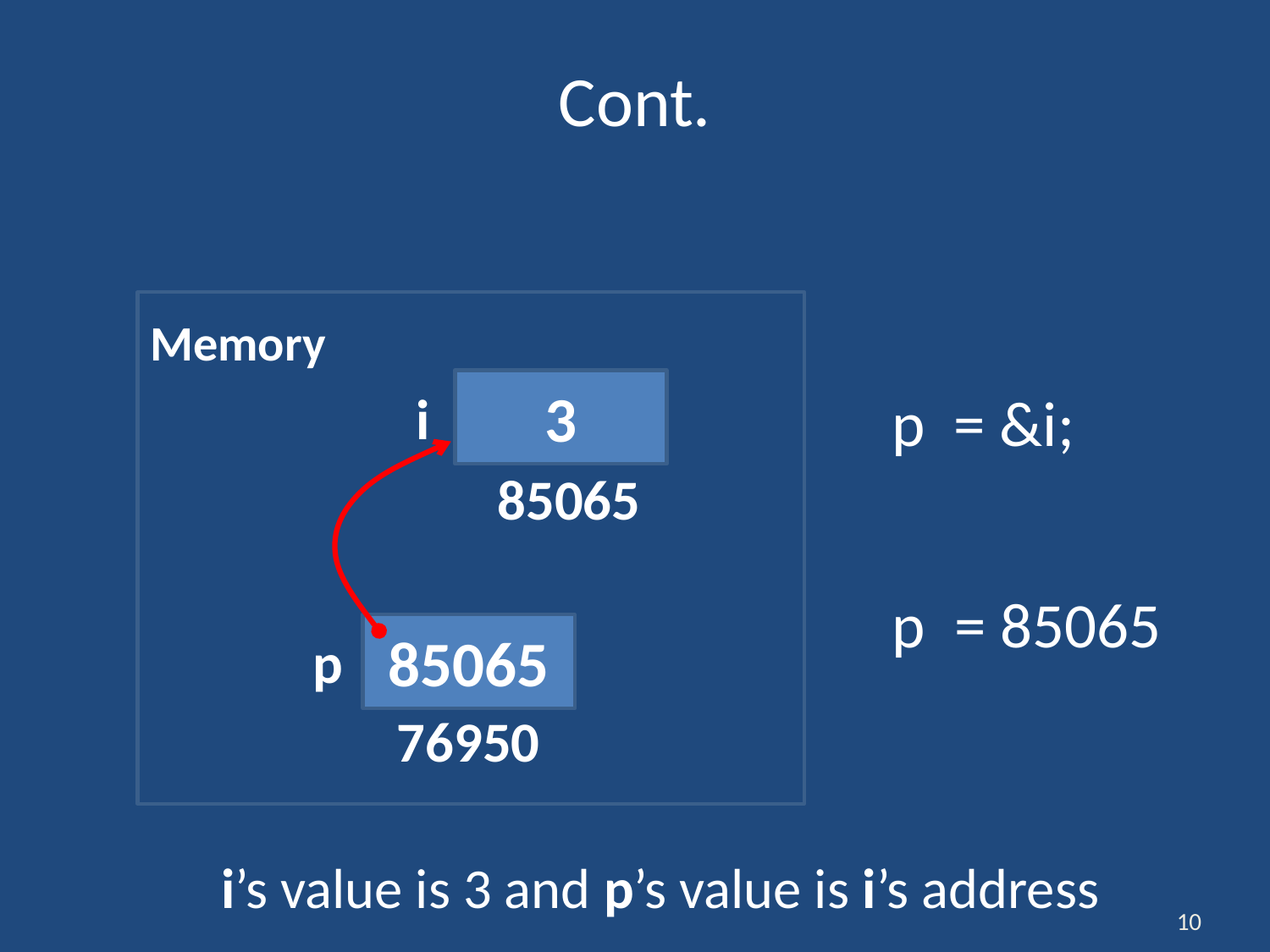

# Cont.
Memory

i
3
85065
p  = &i;

p  = 85065
p

85065
76950
i’s value is 3 and p’s value is i’s address